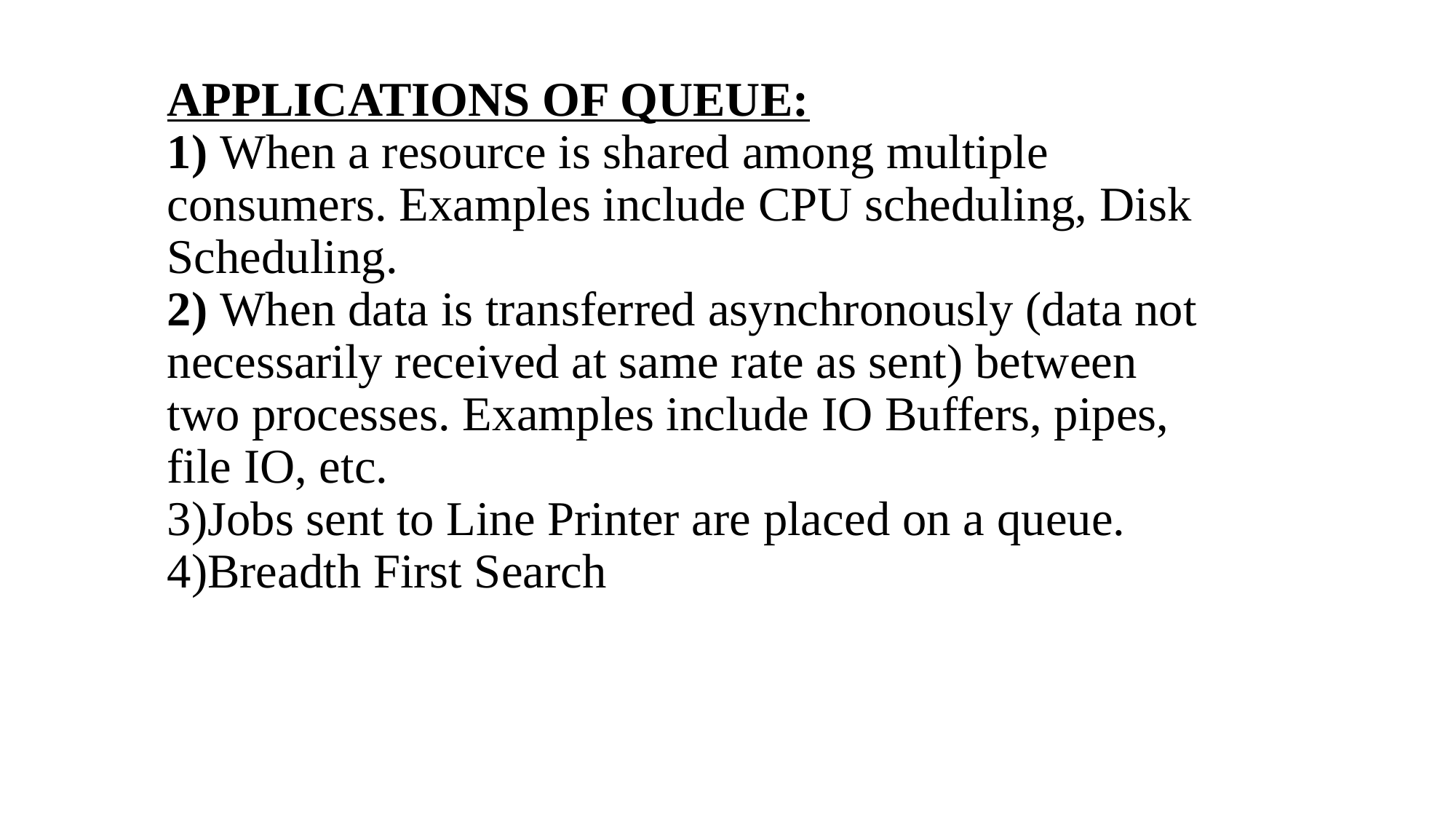

# APPLICATIONS OF QUEUE: 1) When a resource is shared among multiple consumers. Examples include CPU scheduling, Disk Scheduling. 2) When data is transferred asynchronously (data not necessarily received at same rate as sent) between two processes. Examples include IO Buffers, pipes, file IO, etc. 3)Jobs sent to Line Printer are placed on a queue. 4)Breadth First Search